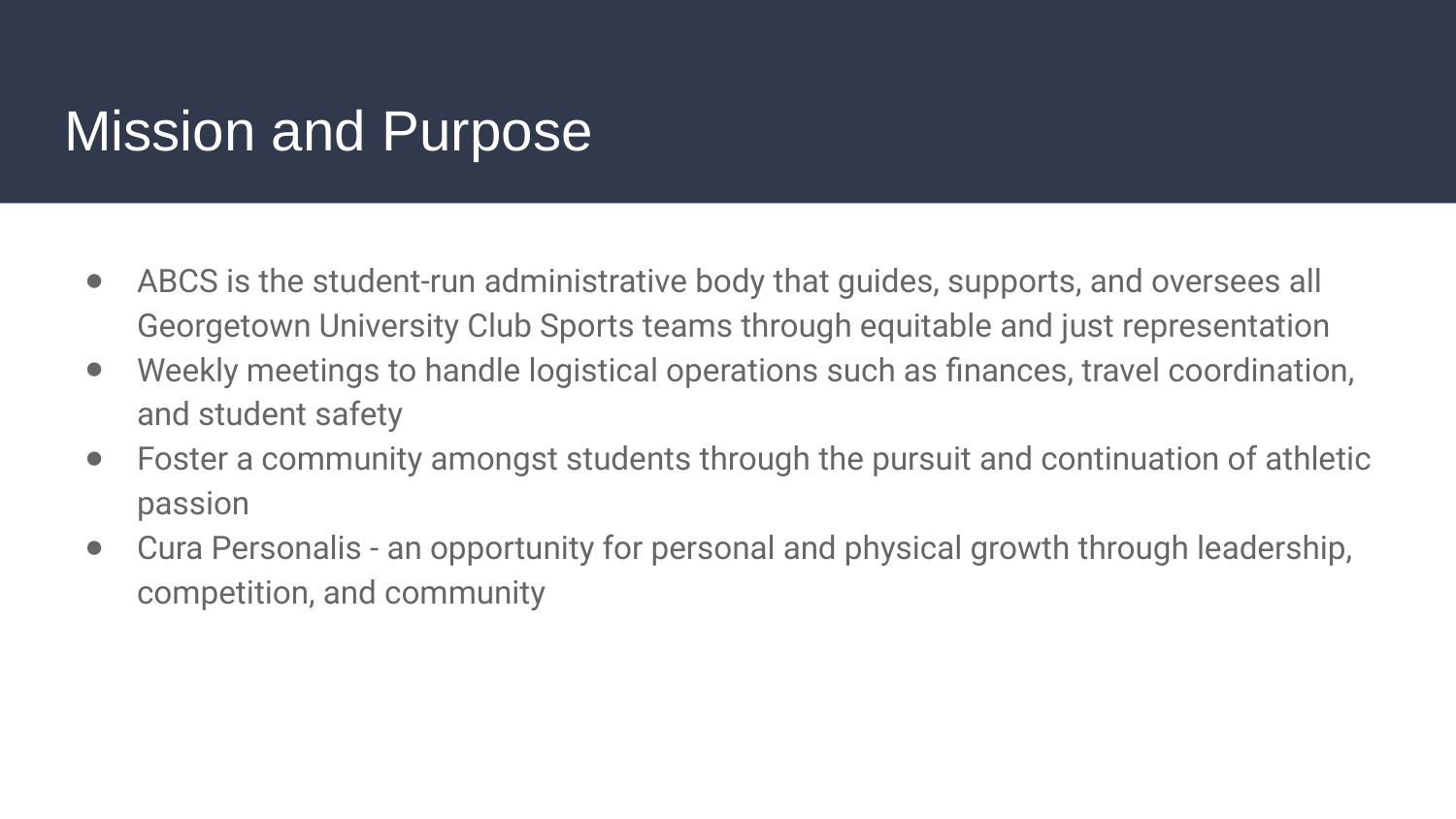

# Mission and Purpose
ABCS is the student-run administrative body that guides, supports, and oversees all Georgetown University Club Sports teams through equitable and just representation
Weekly meetings to handle logistical operations such as finances, travel coordination, and student safety
Foster a community amongst students through the pursuit and continuation of athletic passion
Cura Personalis - an opportunity for personal and physical growth through leadership, competition, and community